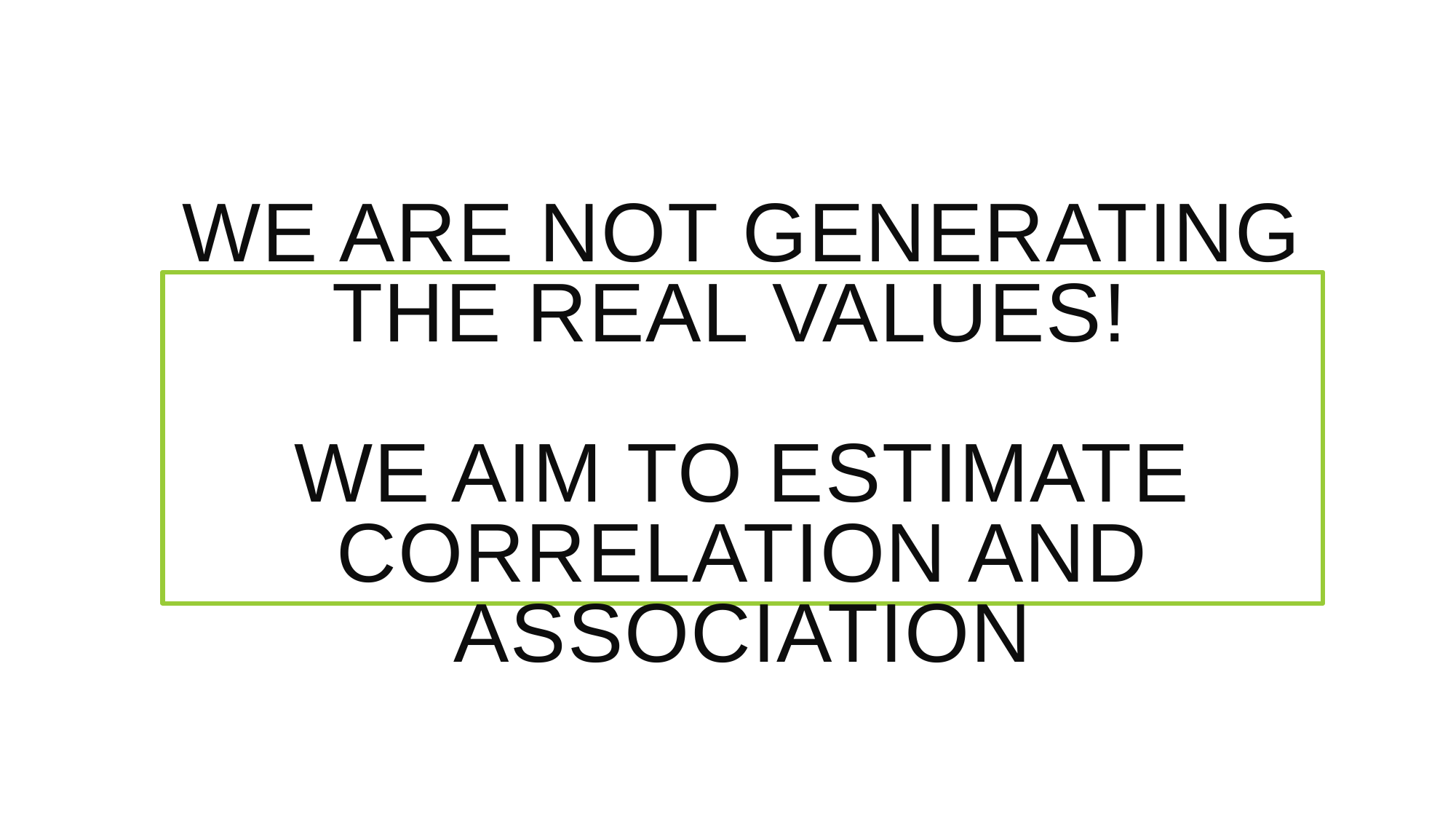

# We are NOT generating the real values! We aim to estimate correlation and association